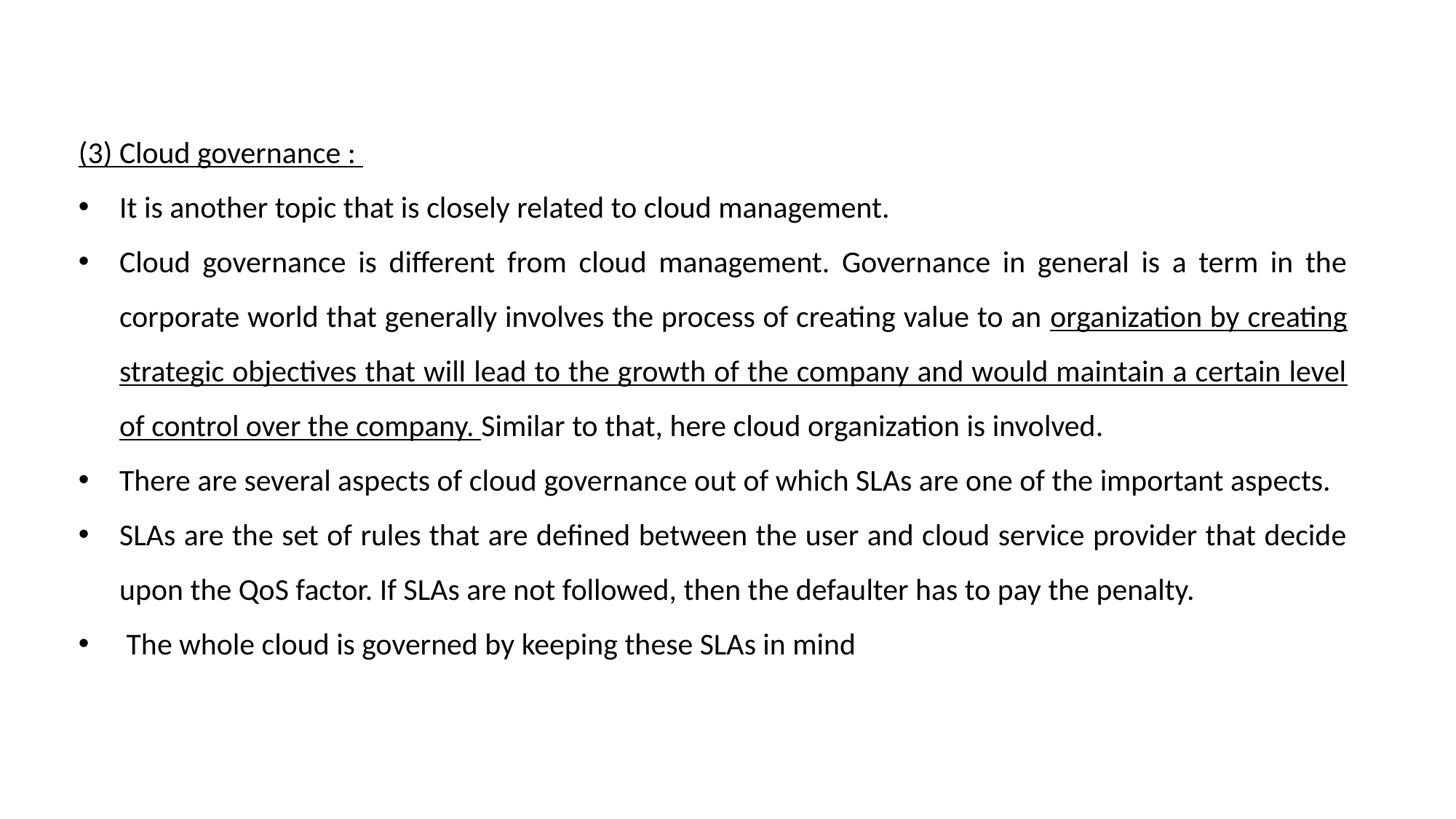

(3) Cloud governance :
It is another topic that is closely related to cloud management.
Cloud governance is different from cloud management. Governance in general is a term in the corporate world that generally involves the process of creating value to an organization by creating strategic objectives that will lead to the growth of the company and would maintain a certain level of control over the company. Similar to that, here cloud organization is involved.
There are several aspects of cloud governance out of which SLAs are one of the important aspects.
SLAs are the set of rules that are defined between the user and cloud service provider that decide upon the QoS factor. If SLAs are not followed, then the defaulter has to pay the penalty.
 The whole cloud is governed by keeping these SLAs in mind